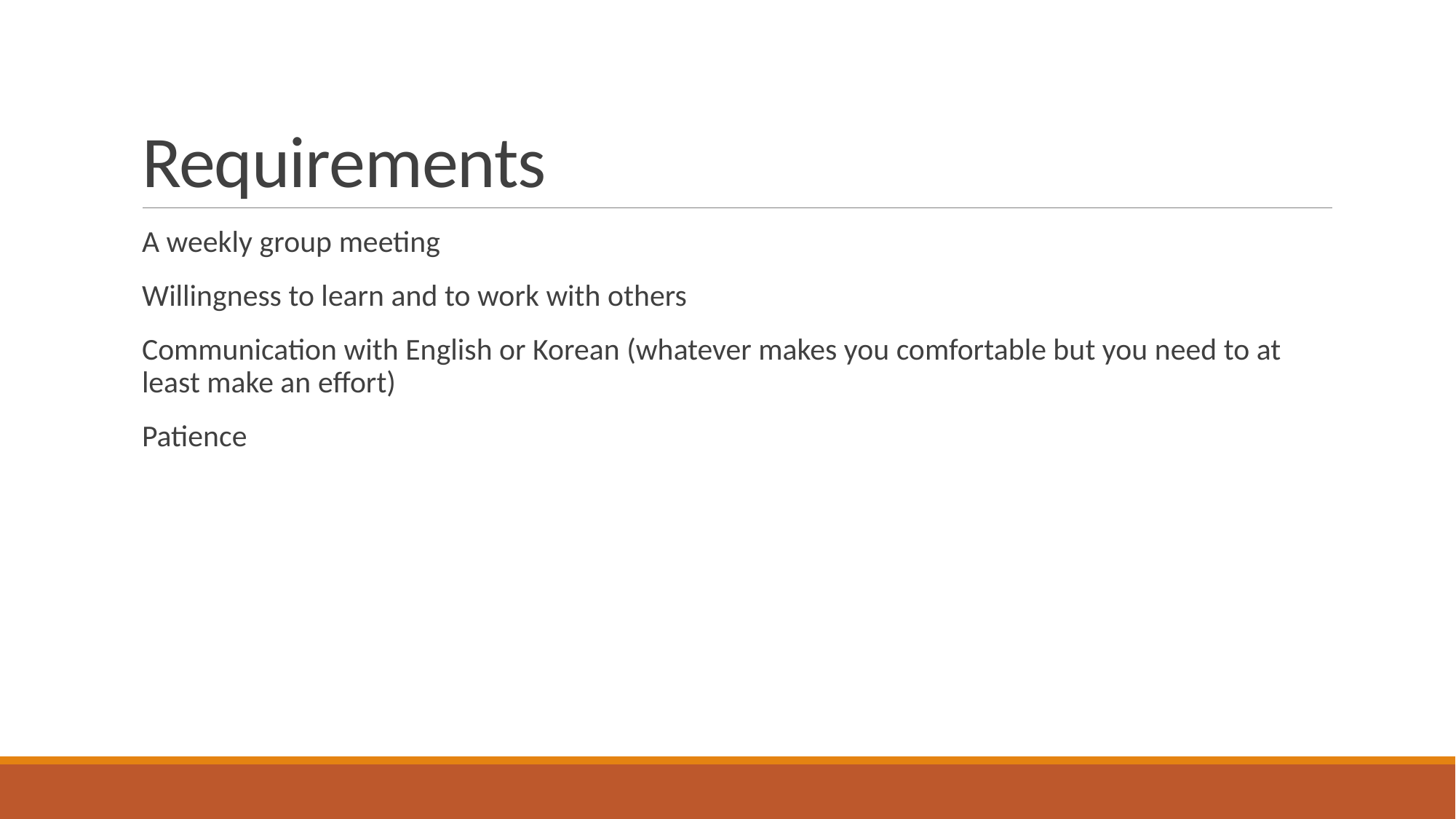

# Requirements
A weekly group meeting
Willingness to learn and to work with others
Communication with English or Korean (whatever makes you comfortable but you need to at least make an effort)
Patience